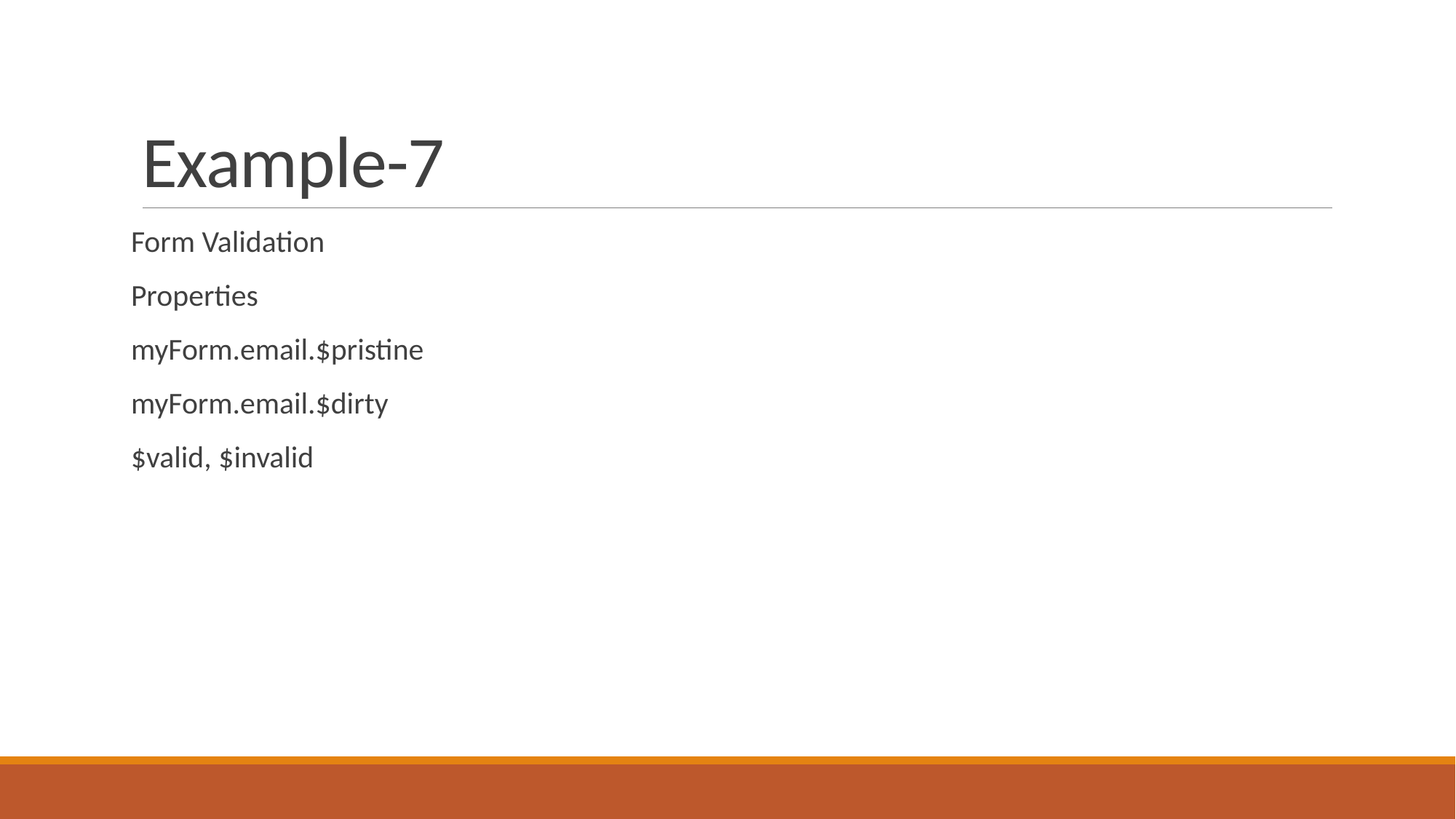

# Example-7
Form Validation
Properties
myForm.email.$pristine
myForm.email.$dirty
$valid, $invalid